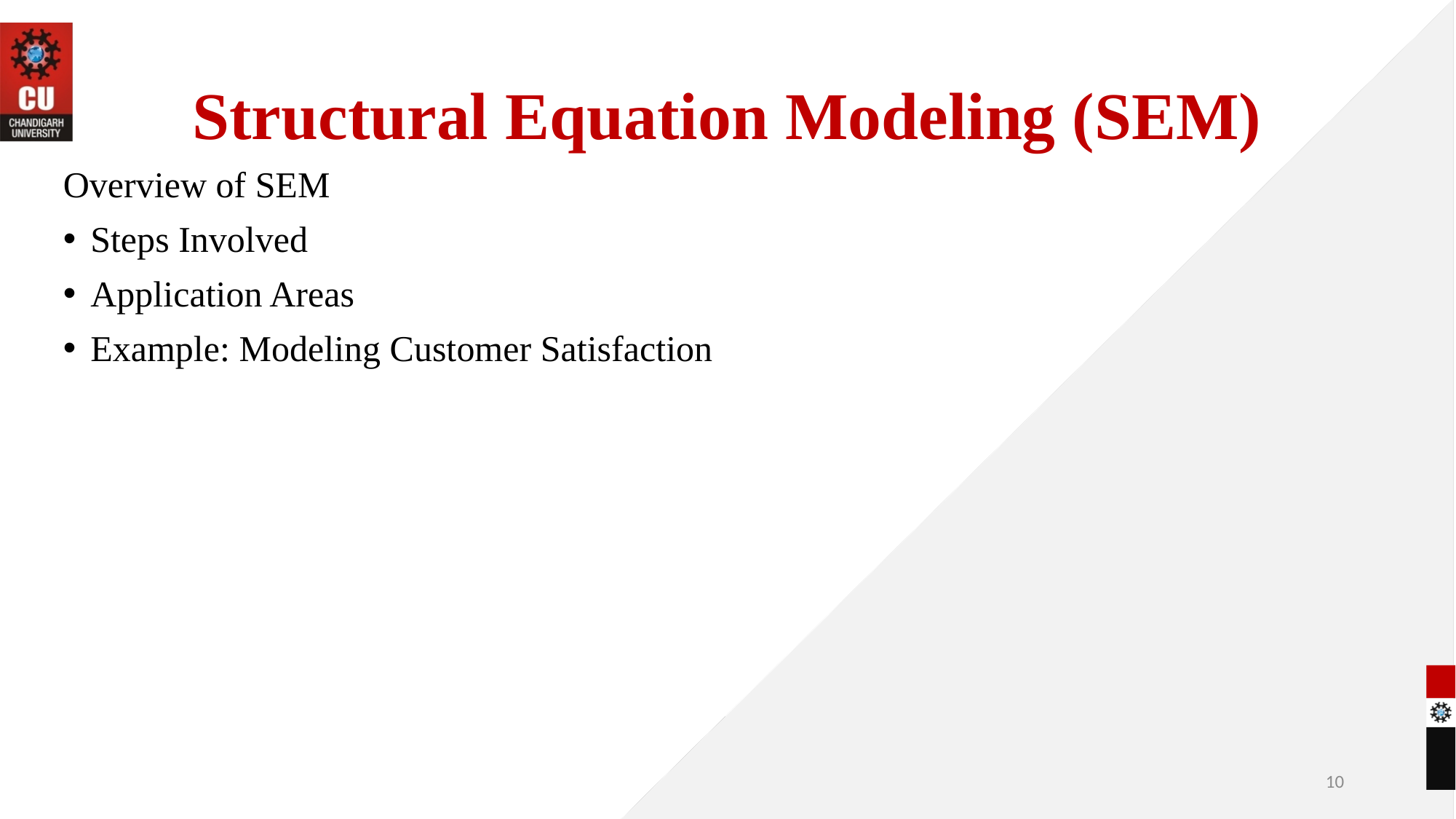

# Structural Equation Modeling (SEM)
Overview of SEM
Steps Involved
Application Areas
Example: Modeling Customer Satisfaction

10